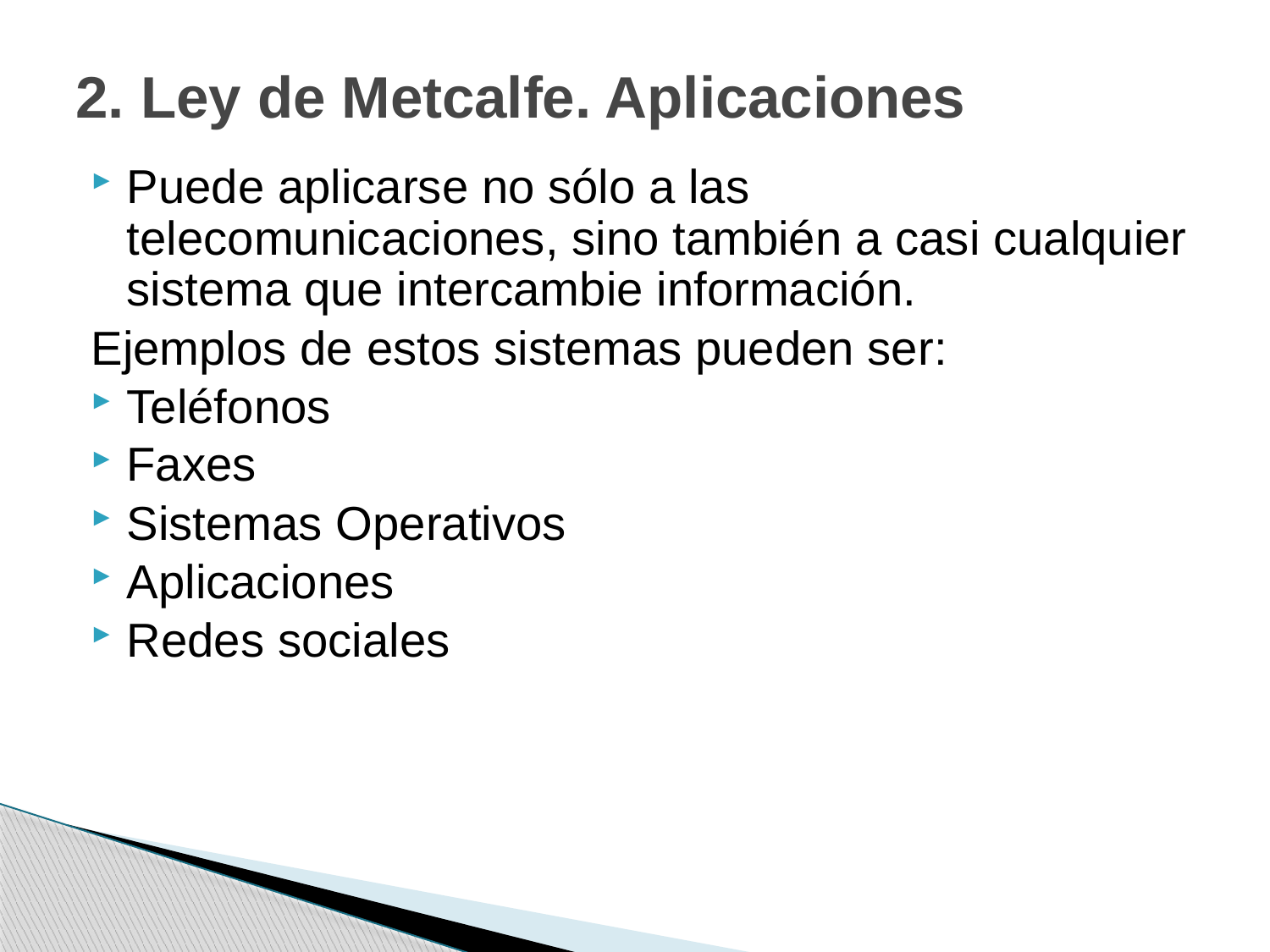

# 2. Ley de Metcalfe. Aplicaciones
Puede aplicarse no sólo a las telecomunicaciones, sino también a casi cualquier sistema que intercambie información.
Ejemplos de estos sistemas pueden ser:
Teléfonos
Faxes
Sistemas Operativos
Aplicaciones
Redes sociales